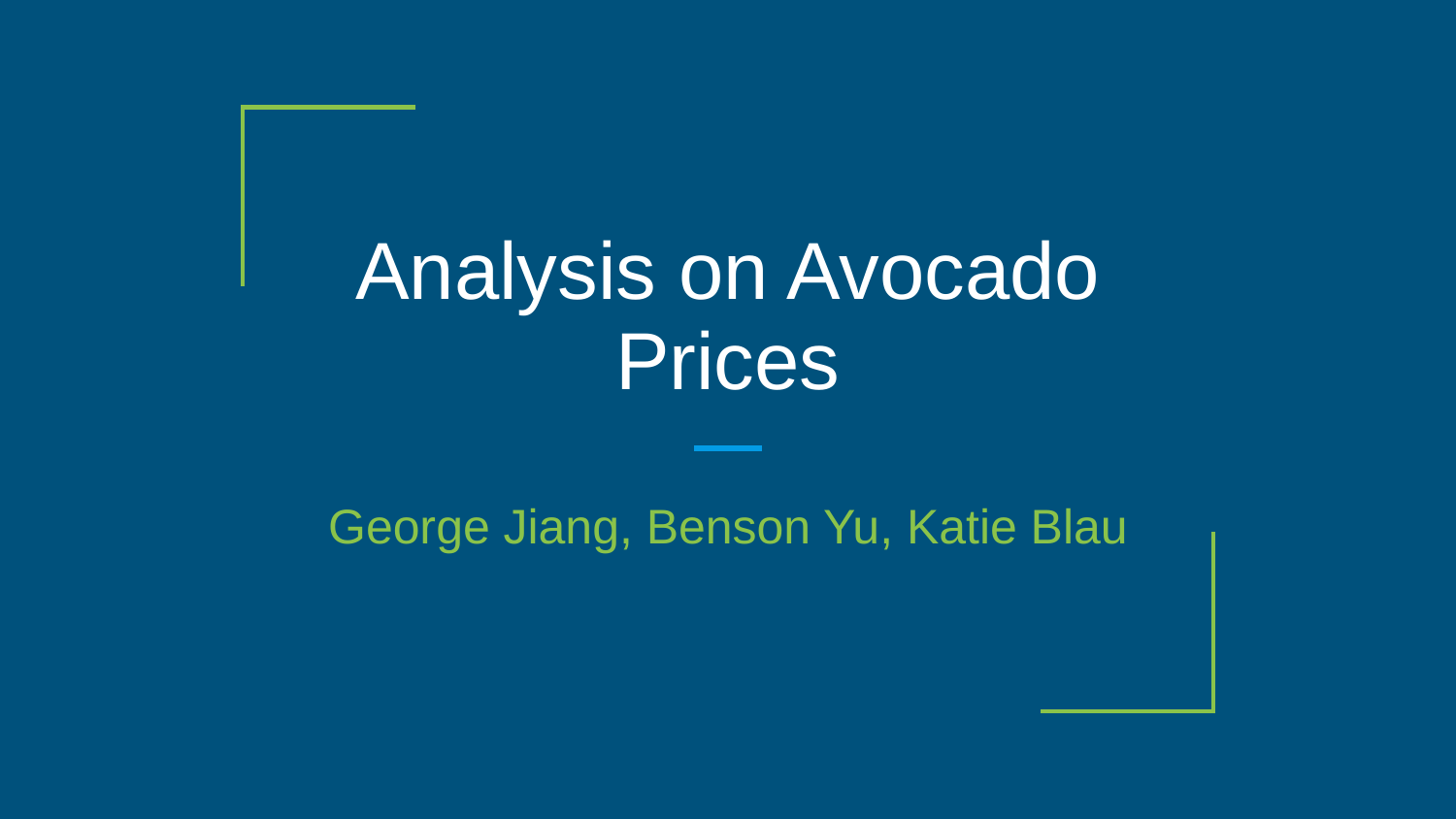

# Analysis on Avocado Prices
George Jiang, Benson Yu, Katie Blau